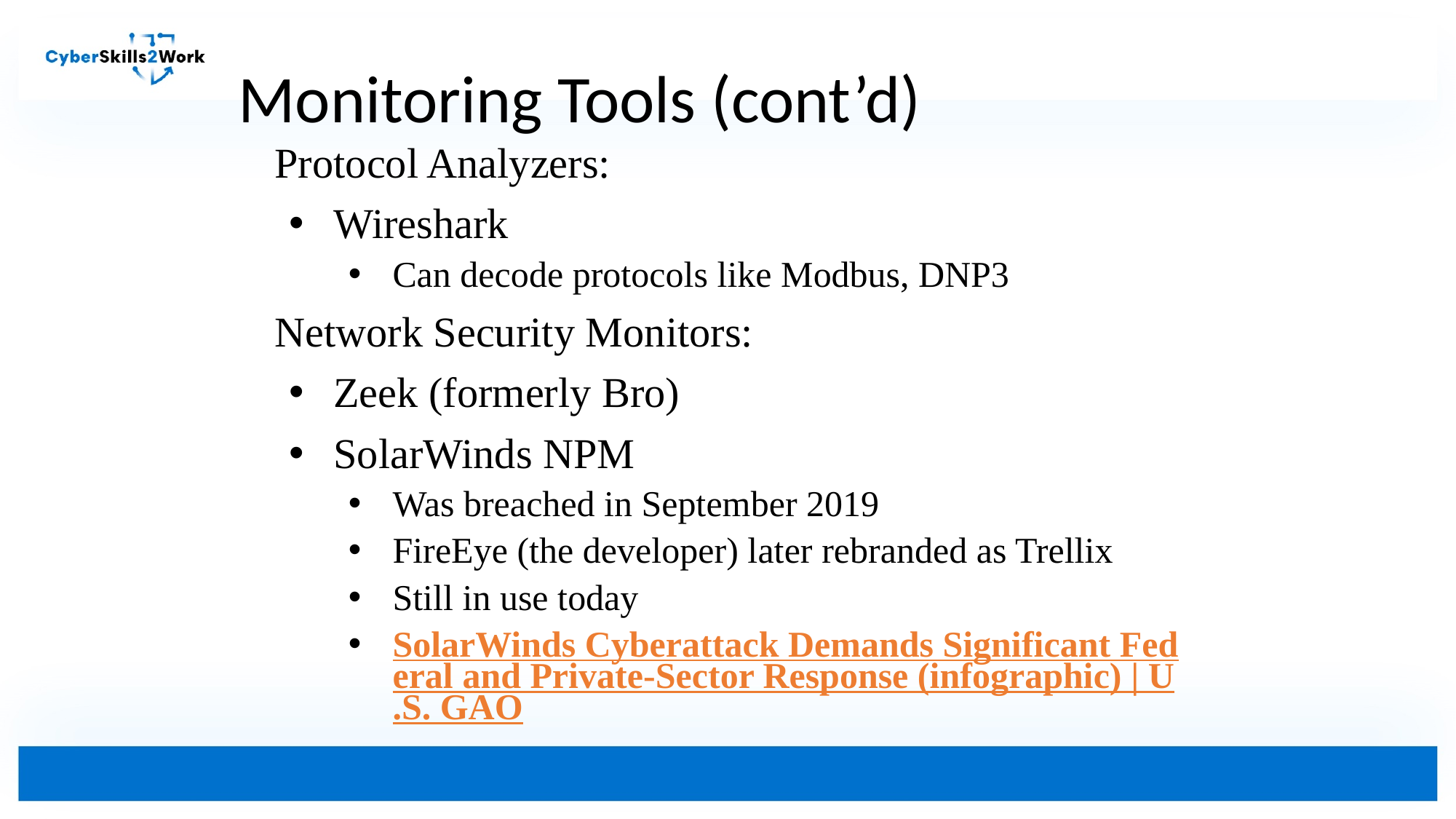

# Monitoring Tools (cont’d)
Protocol Analyzers:
Wireshark
Can decode protocols like Modbus, DNP3
Network Security Monitors:
Zeek (formerly Bro)
SolarWinds NPM
Was breached in September 2019
FireEye (the developer) later rebranded as Trellix
Still in use today
SolarWinds Cyberattack Demands Significant Federal and Private-Sector Response (infographic) | U.S. GAO